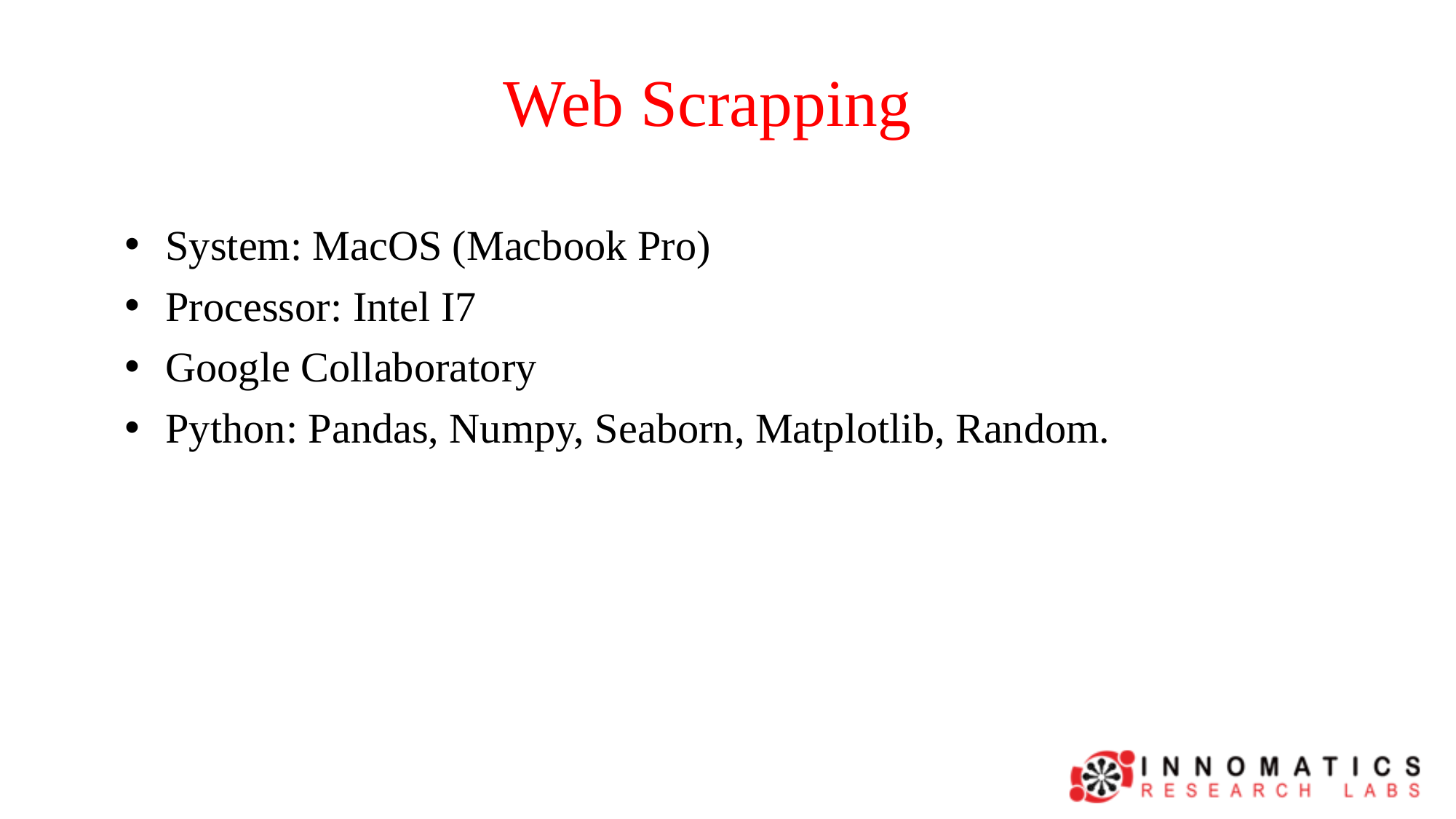

# Web Scrapping
System: MacOS (Macbook Pro)
Processor: Intel I7
Google Collaboratory
Python: Pandas, Numpy, Seaborn, Matplotlib, Random.